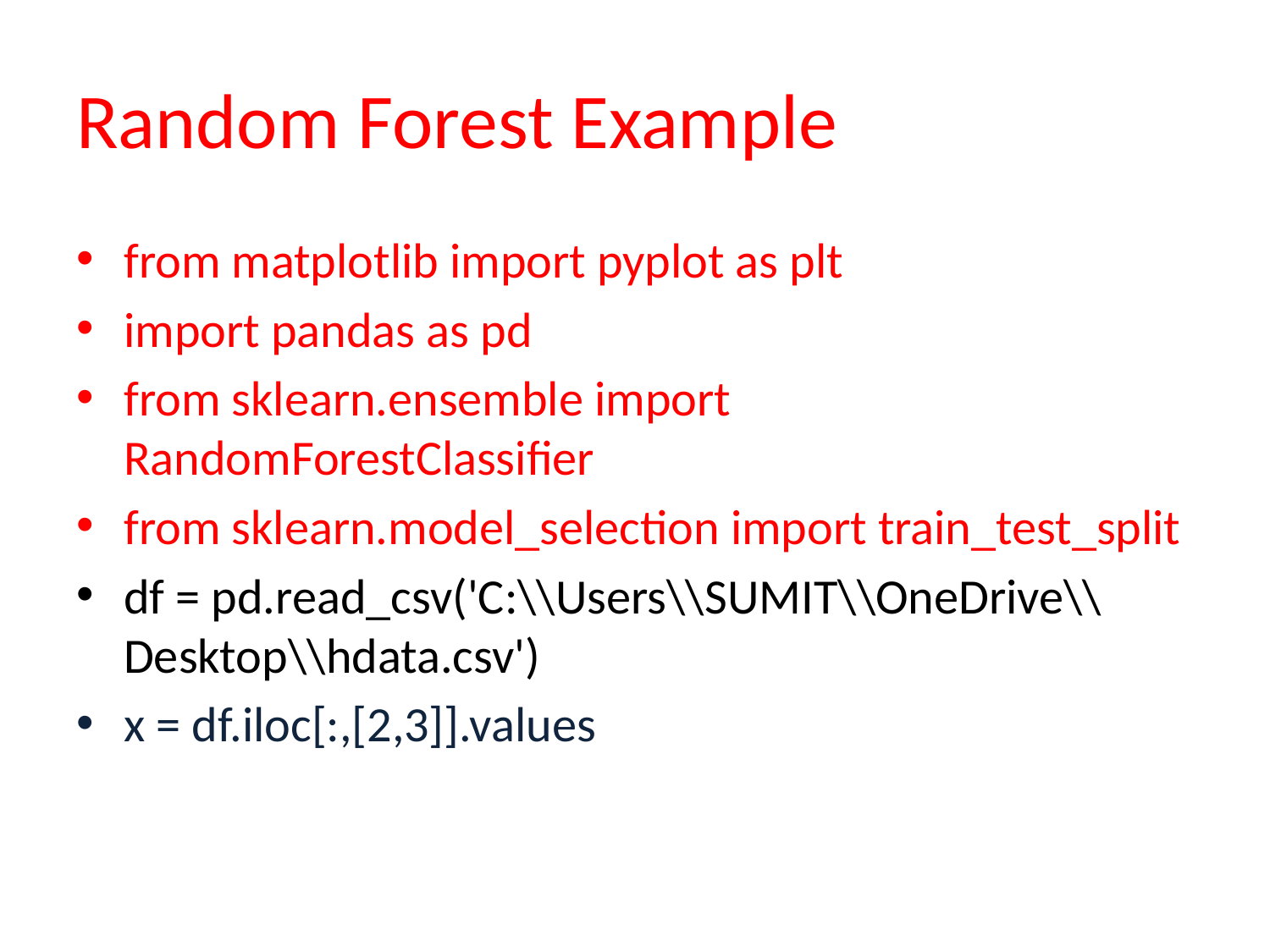

# Random Forest Example
from matplotlib import pyplot as plt
import pandas as pd
from sklearn.ensemble import RandomForestClassifier
from sklearn.model_selection import train_test_split
df = pd.read_csv('C:\\Users\\SUMIT\\OneDrive\\Desktop\\hdata.csv')
x = df.iloc[:,[2,3]].values